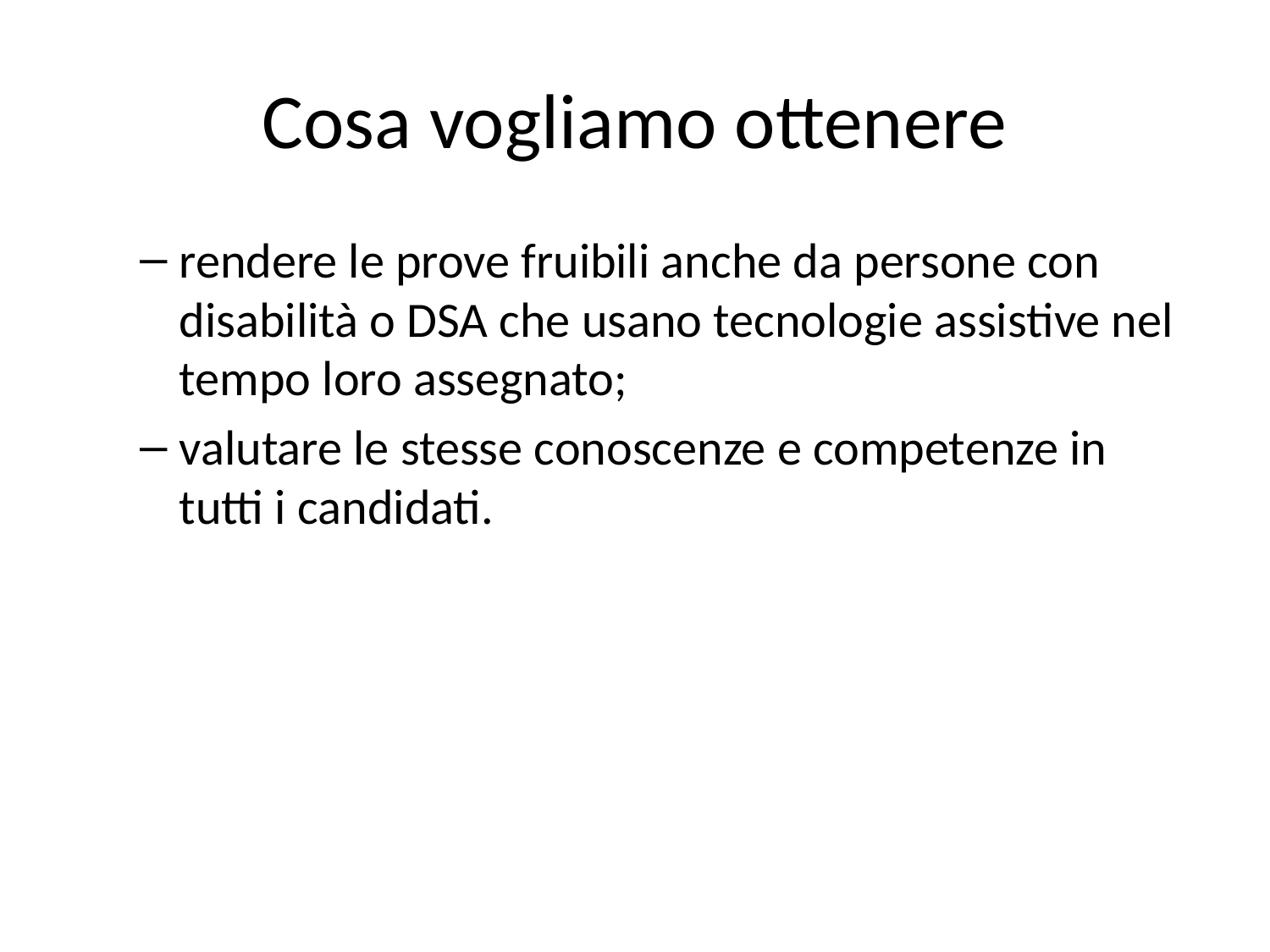

# Cosa vogliamo ottenere
rendere le prove fruibili anche da persone con disabilità o DSA che usano tecnologie assistive nel tempo loro assegnato;
valutare le stesse conoscenze e competenze in tutti i candidati.